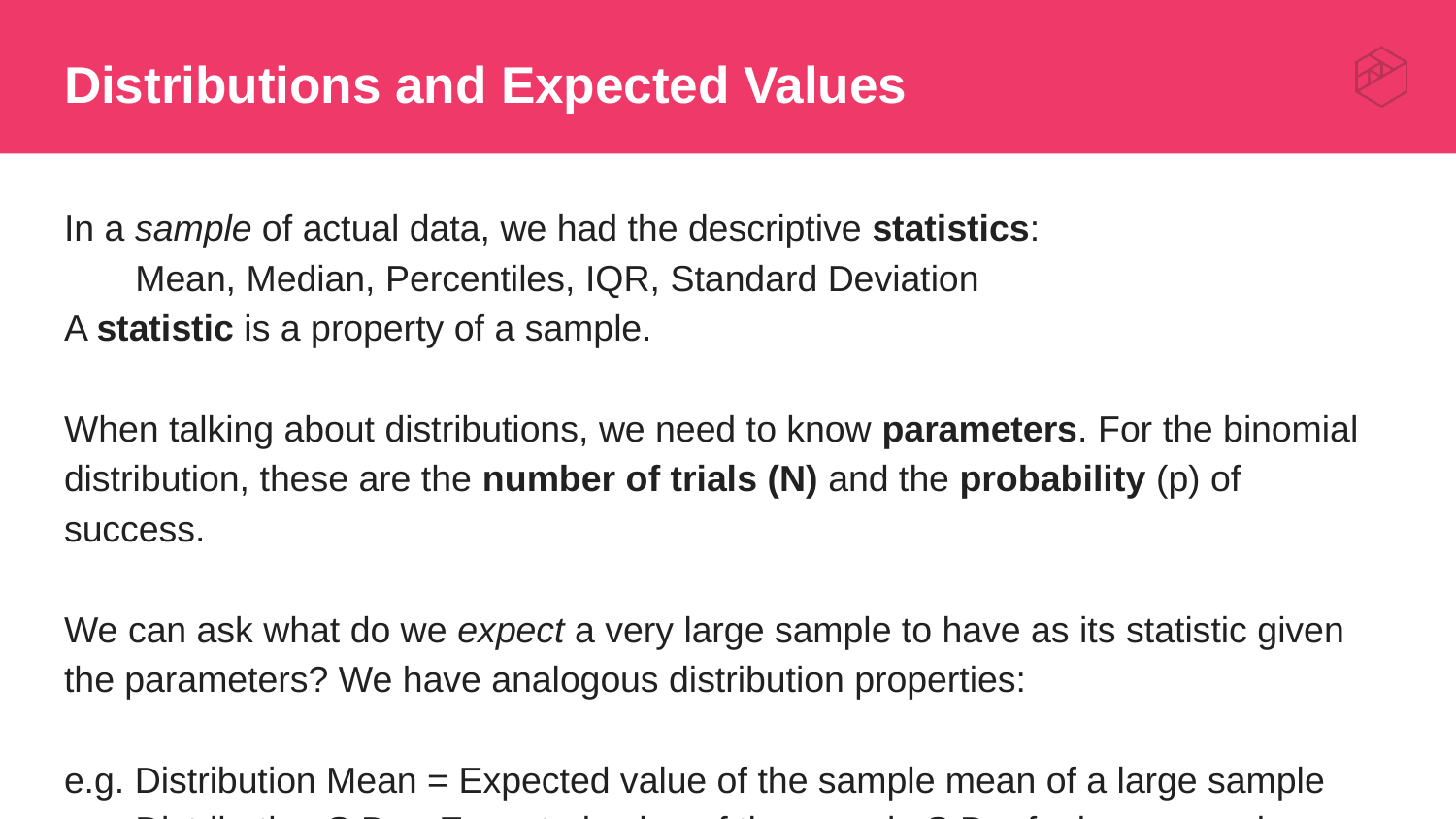

# Distributions and Expected Values
In a sample of actual data, we had the descriptive statistics:
       Mean, Median, Percentiles, IQR, Standard Deviation
A statistic is a property of a sample.
When talking about distributions, we need to know parameters. For the binomial distribution, these are the number of trials (N) and the probability (p) of success.
We can ask what do we expect a very large sample to have as its statistic given the parameters? We have analogous distribution properties:
e.g. Distribution Mean = Expected value of the sample mean of a large sample
       Distribution S.D. = Expected value of the sample S.D. of a large sample